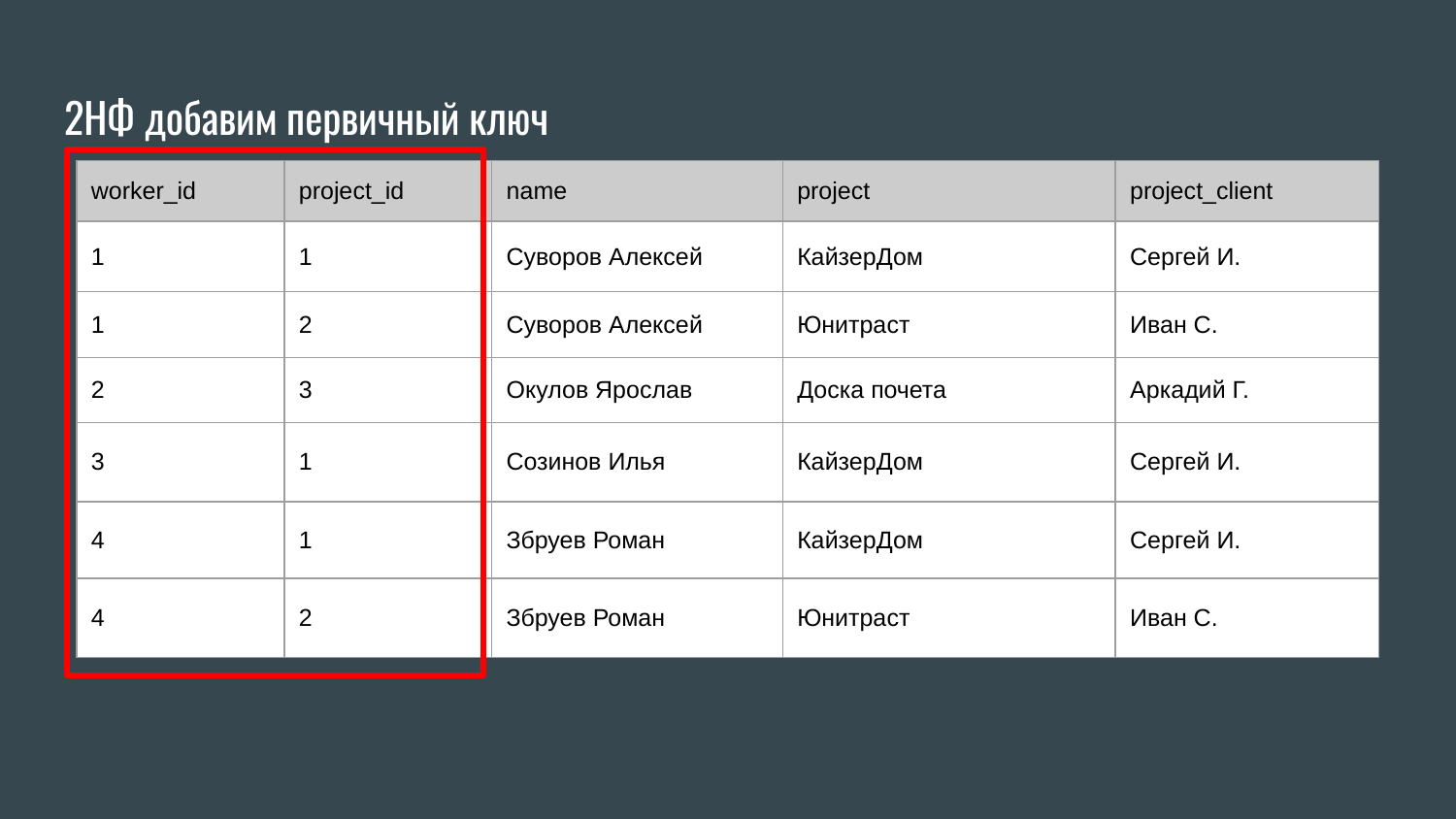

# 2НФ добавим первичный ключ

| worker\_id | project\_id | name | project | project\_client |
| --- | --- | --- | --- | --- |
| 1 | 1 | Суворов Алексей | КайзерДом | Сергей И. |
| 1 | 2 | Суворов Алексей | Юнитраст | Иван С. |
| 2 | 3 | Окулов Ярослав | Доска почета | Аркадий Г. |
| 3 | 1 | Созинов Илья | КайзерДом | Сергей И. |
| 4 | 1 | Збруев Роман | КайзерДом | Сергей И. |
| 4 | 2 | Збруев Роман | Юнитраст | Иван С. |